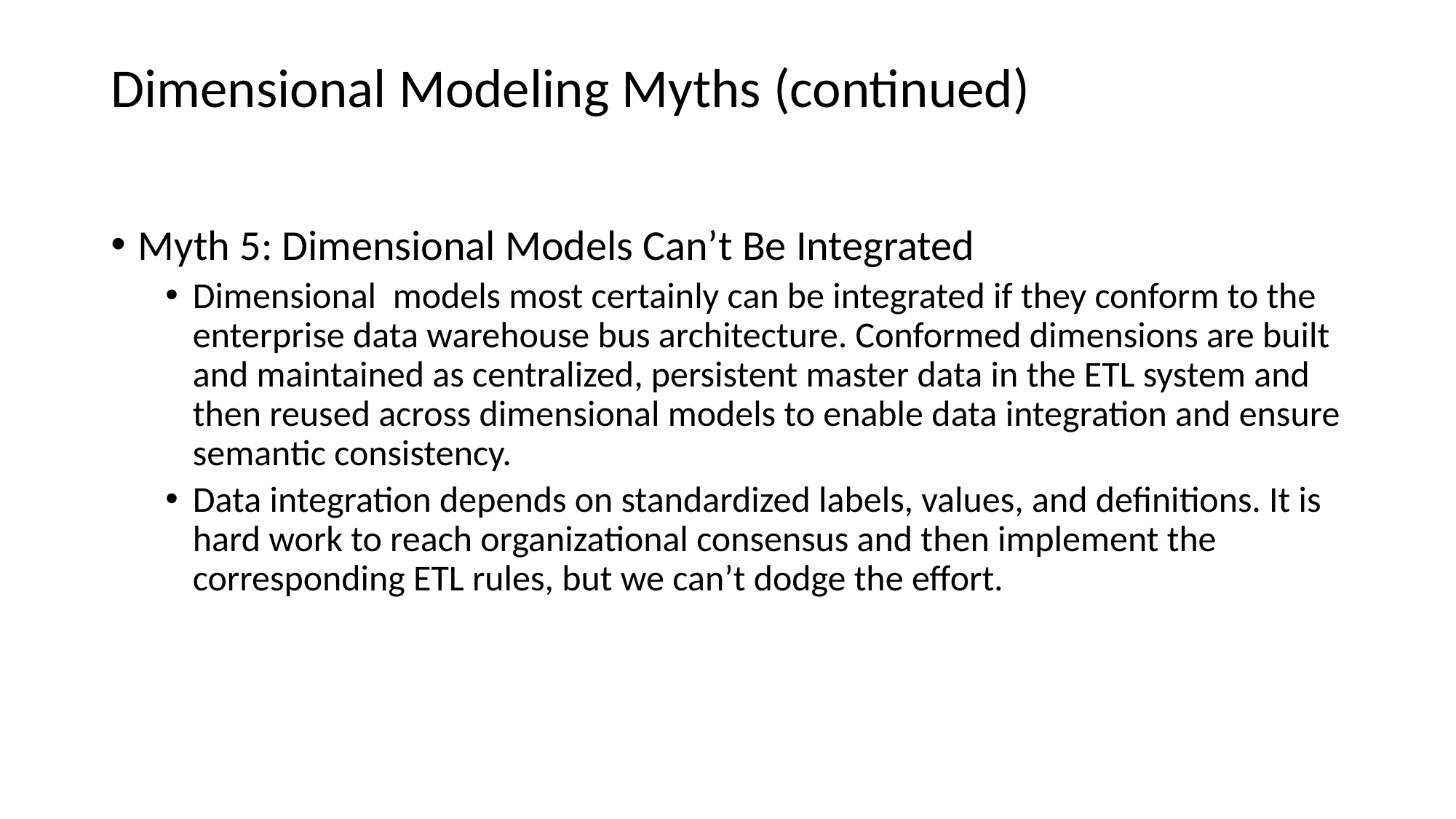

# Dimensional Modeling Myths (continued)
Myth 5: Dimensional Models Can’t Be Integrated
Dimensional  models most certainly can be integrated if they conform to the enterprise data warehouse bus architecture. Conformed dimensions are built and maintained as centralized, persistent master data in the ETL system and then reused across dimensional models to enable data integration and ensure semantic consistency.
Data integration depends on standardized labels, values, and deﬁnitions. It is hard work to reach organizational consensus and then implement the corresponding ETL rules, but we can’t dodge the effort.